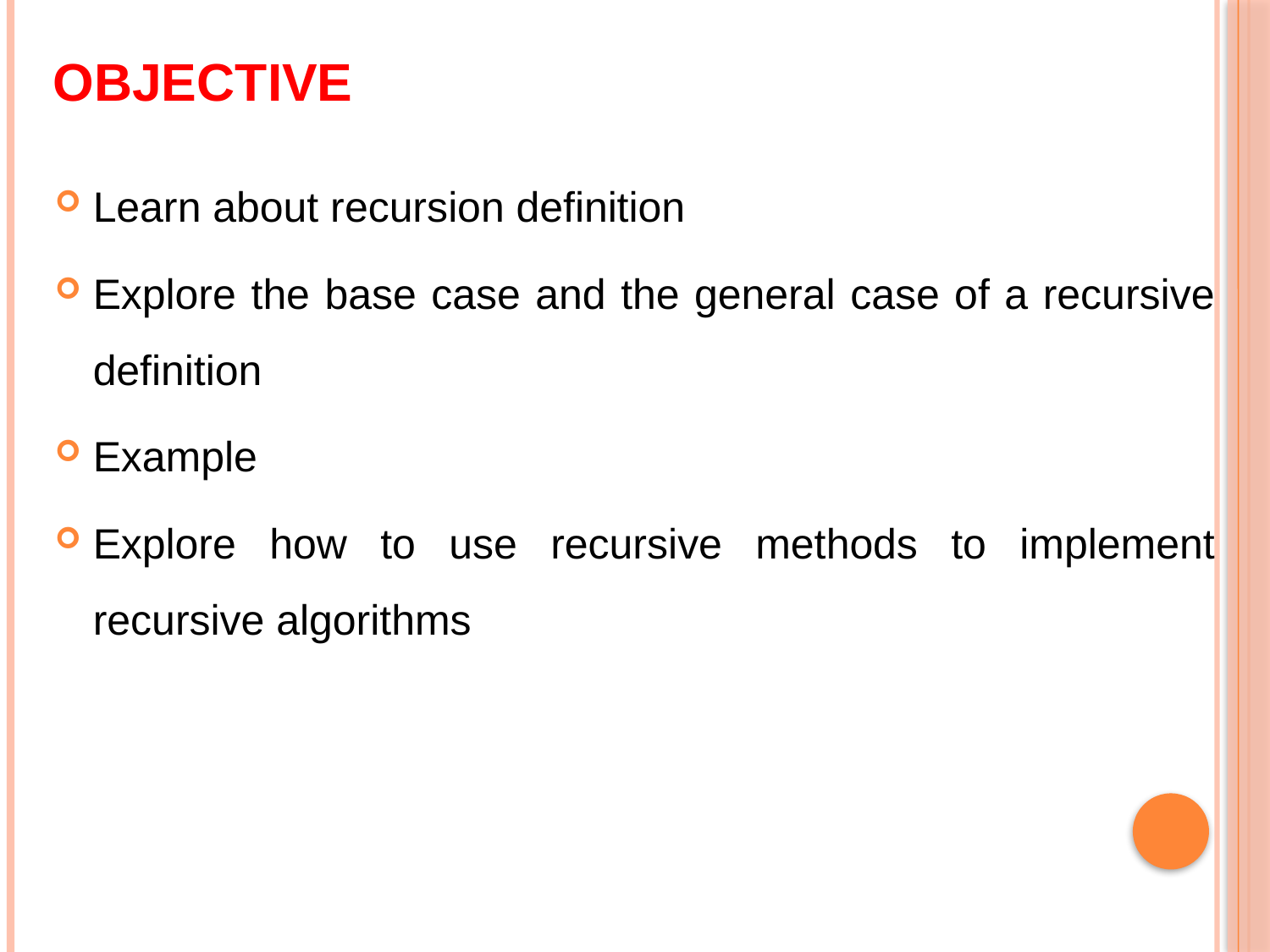

# Objective
Learn about recursion definition
Explore the base case and the general case of a recursive definition
Example
Explore how to use recursive methods to implement recursive algorithms